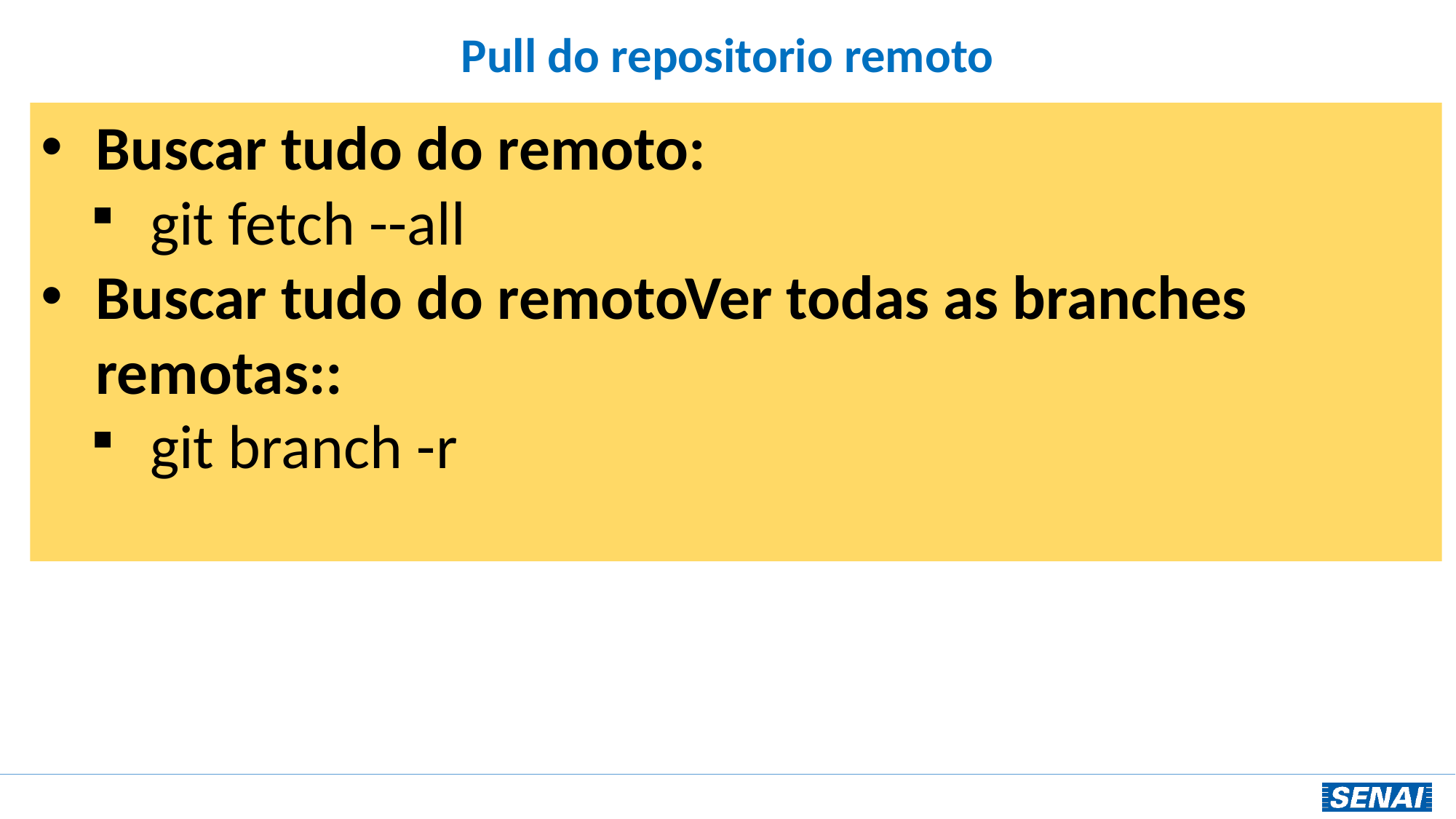

# Pull do repositorio remoto
Buscar tudo do remoto:
git fetch --all
Buscar tudo do remotoVer todas as branches remotas::
git branch -r